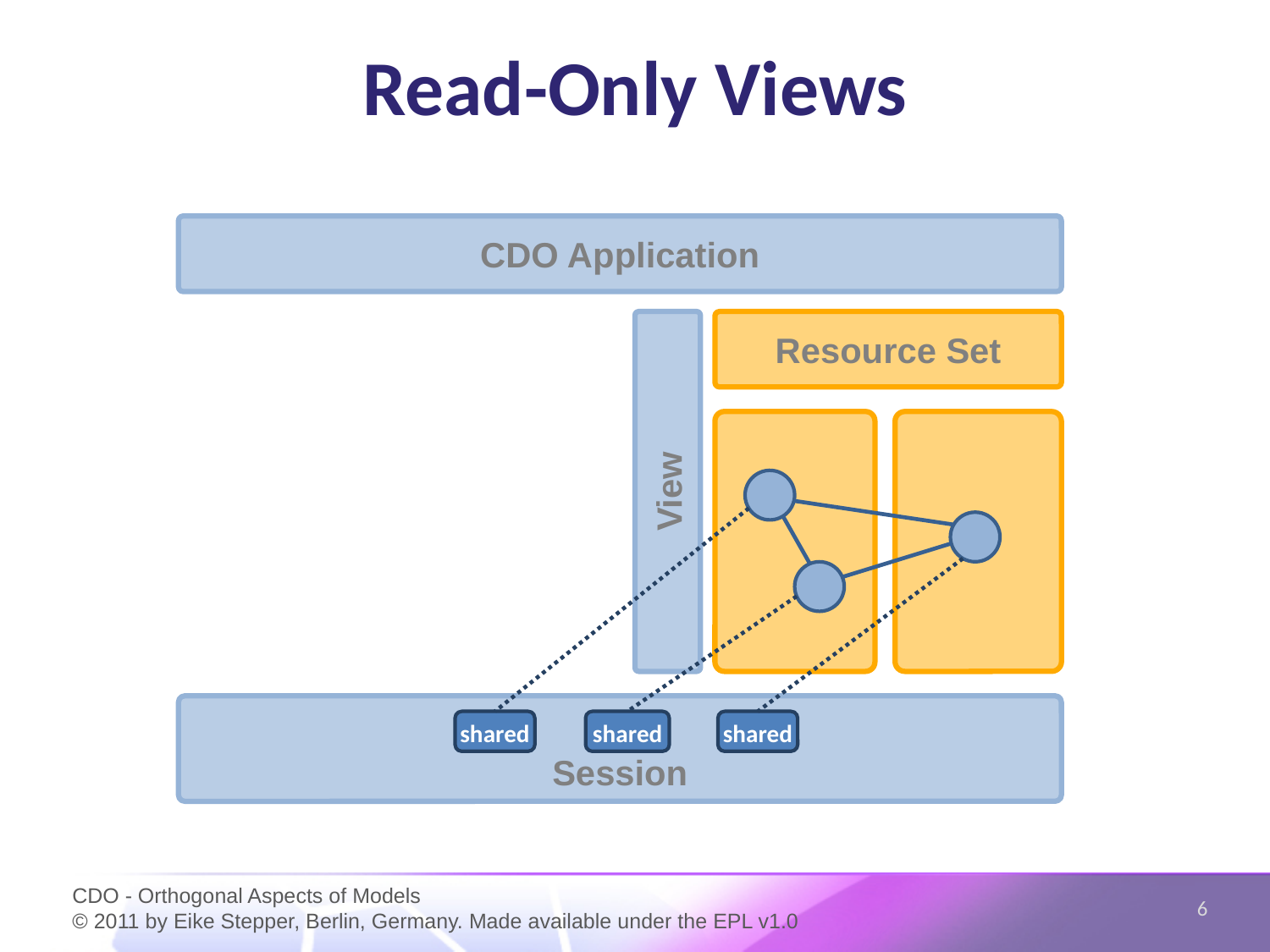

# Read-Only Views
CDO Application
Resource Set

View

shared
shared

shared

Session
6
CDO - Orthogonal Aspects of Models
© 2011 by Eike Stepper, Berlin, Germany. Made available under the EPL v1.0